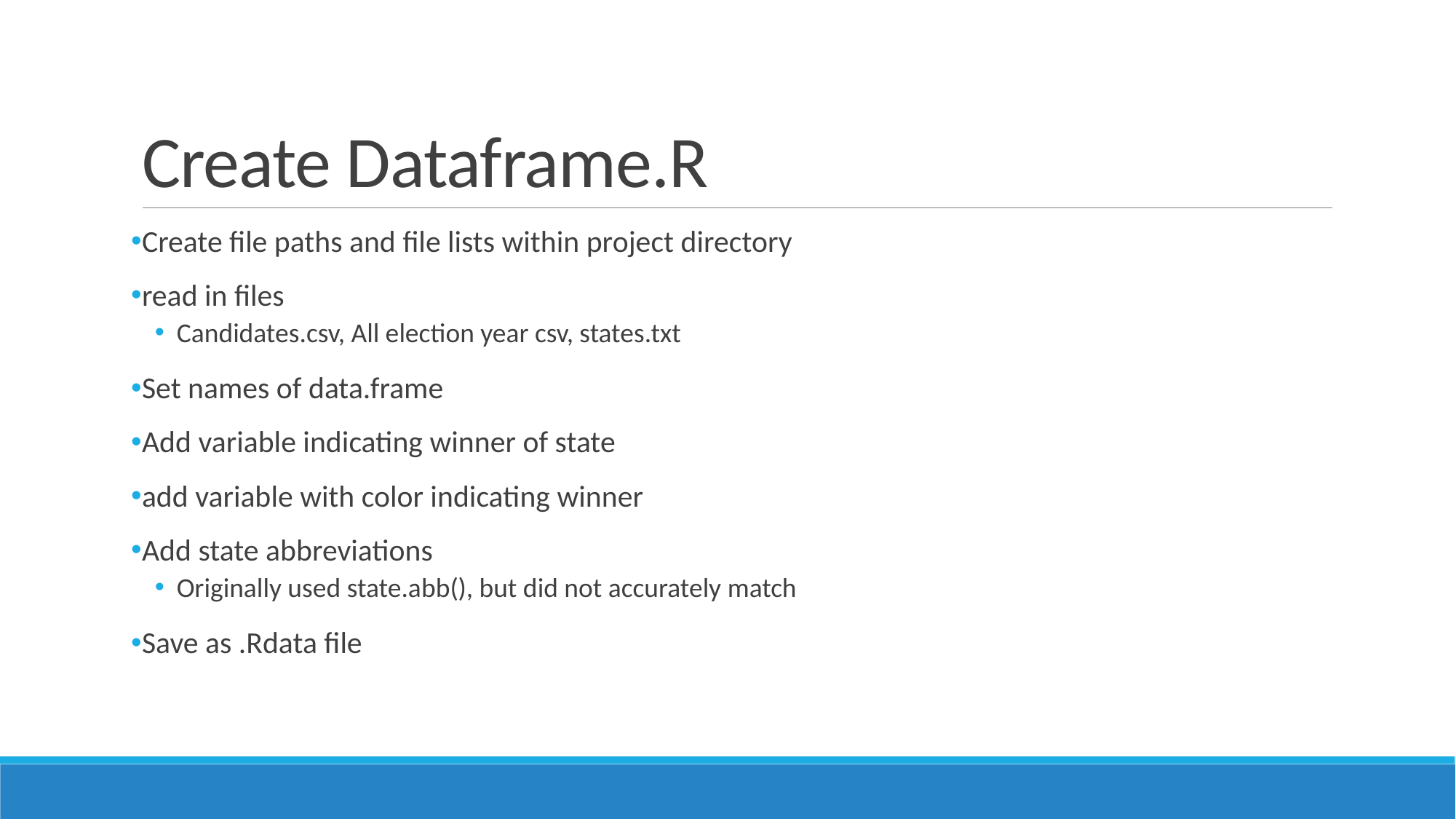

# Create Dataframe.R
Create file paths and file lists within project directory
read in files
Candidates.csv, All election year csv, states.txt
Set names of data.frame
Add variable indicating winner of state
add variable with color indicating winner
Add state abbreviations
Originally used state.abb(), but did not accurately match
Save as .Rdata file